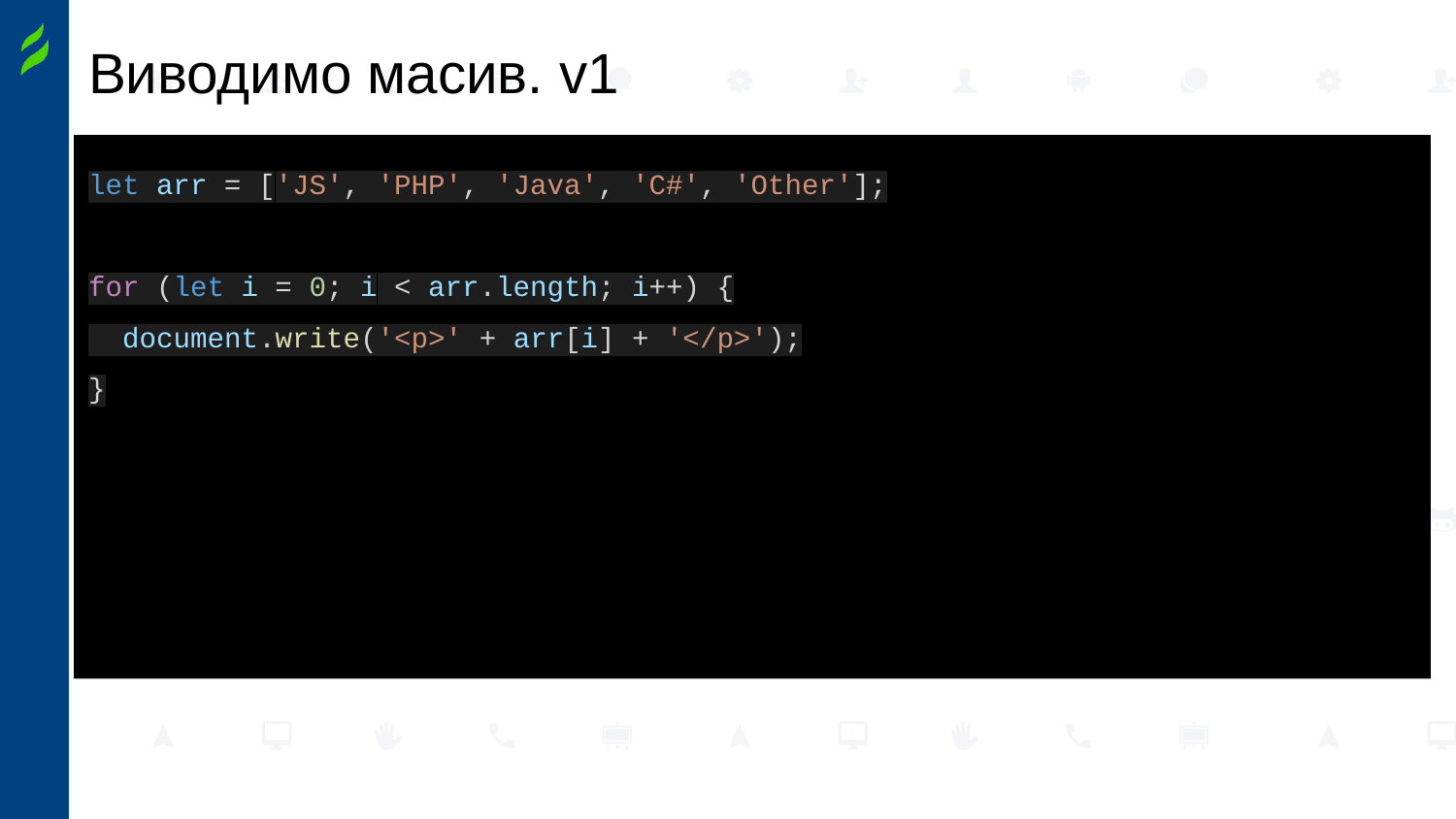

# Виводимо масив. v1
let arr = ['JS', 'PHP', 'Java', 'C#', 'Other'];

for (let i = 0; i < arr.length; i++) {
  document.write('<p>' + arr[i] + '</p>');
}